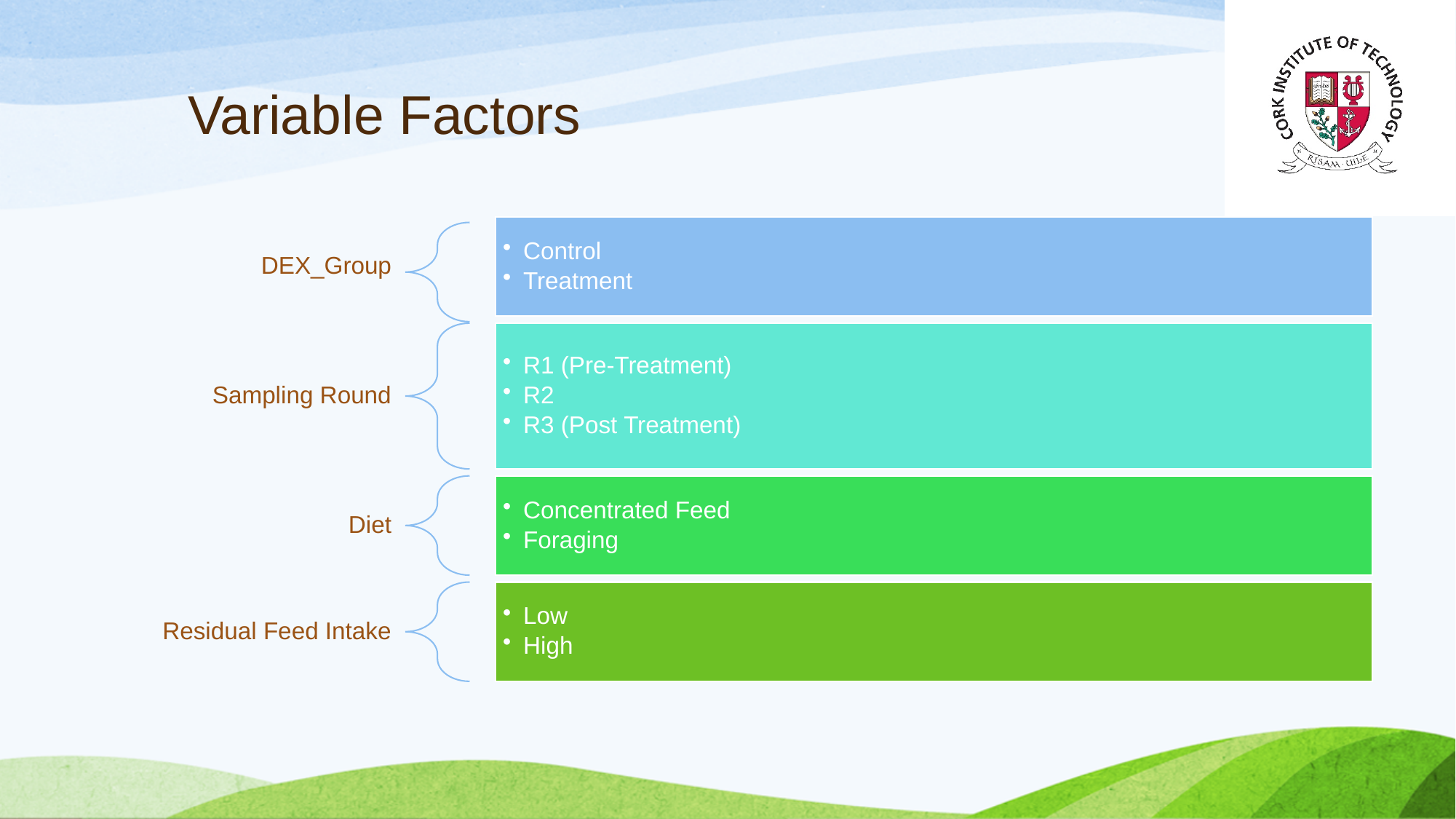

Variable Factors
DEX_Group
Control
Treatment
Sampling Round
R1 (Pre-Treatment)
R2
R3 (Post Treatment)
Diet
Concentrated Feed
Foraging
Residual Feed Intake
Low
High